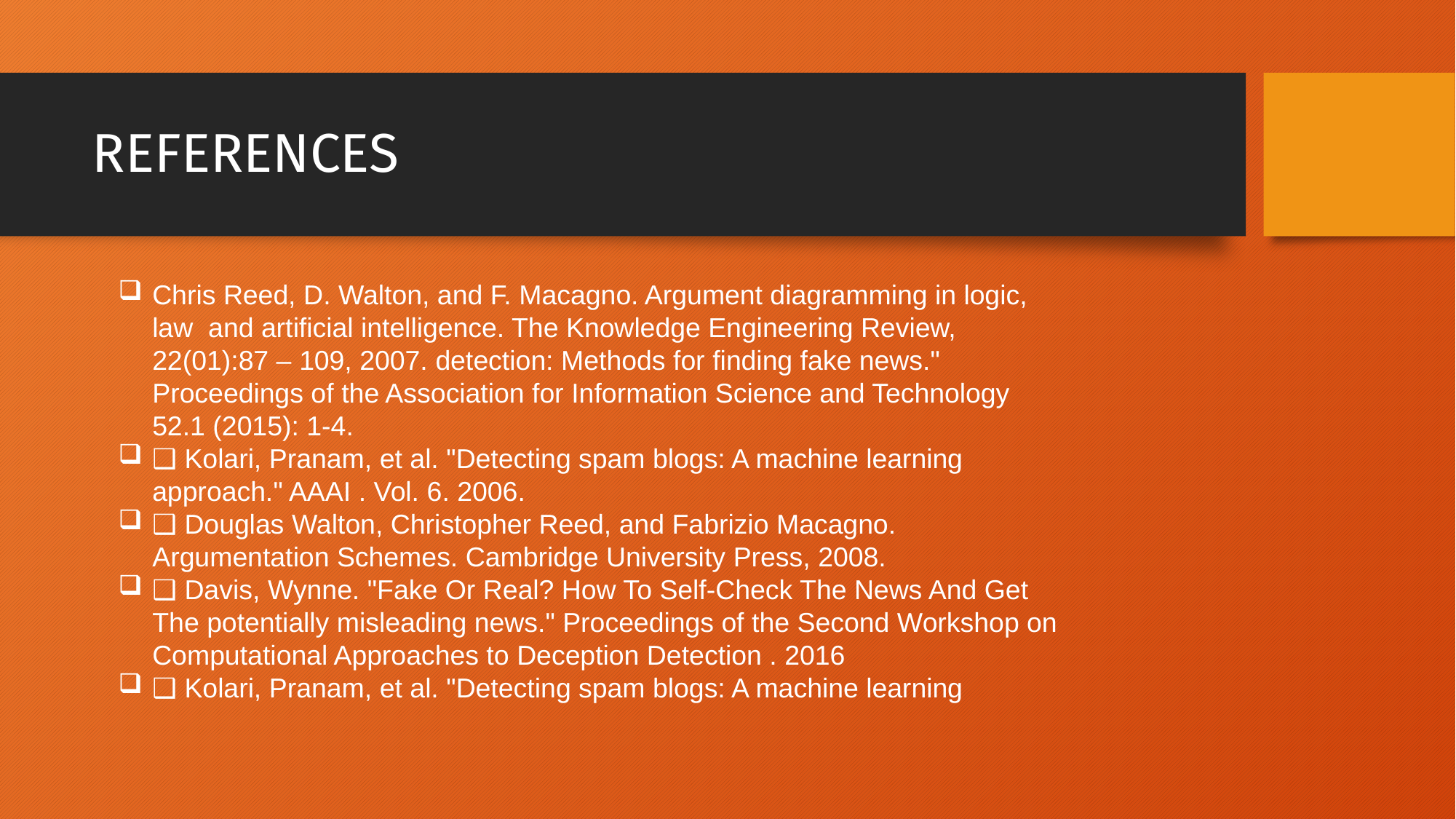

# REFERENCES

Chris Reed, D. Walton, and F. Macagno. Argument diagramming in logic, law  and artificial intelligence. The Knowledge Engineering Review, 22(01):87 – 109, 2007. detection: Methods for finding fake news." Proceedings of the Association for Information Science and Technology 52.1 (2015): 1-4.
❑ Kolari, Pranam, et al. "Detecting spam blogs: A machine learning approach." AAAI . Vol. 6. 2006.
❑ Douglas Walton, Christopher Reed, and Fabrizio Macagno. Argumentation Schemes. Cambridge University Press, 2008.
❑ Davis, Wynne. "Fake Or Real? How To Self-Check The News And Get The potentially misleading news." Proceedings of the Second Workshop on Computational Approaches to Deception Detection . 2016
❑ Kolari, Pranam, et al. "Detecting spam blogs: A machine learning